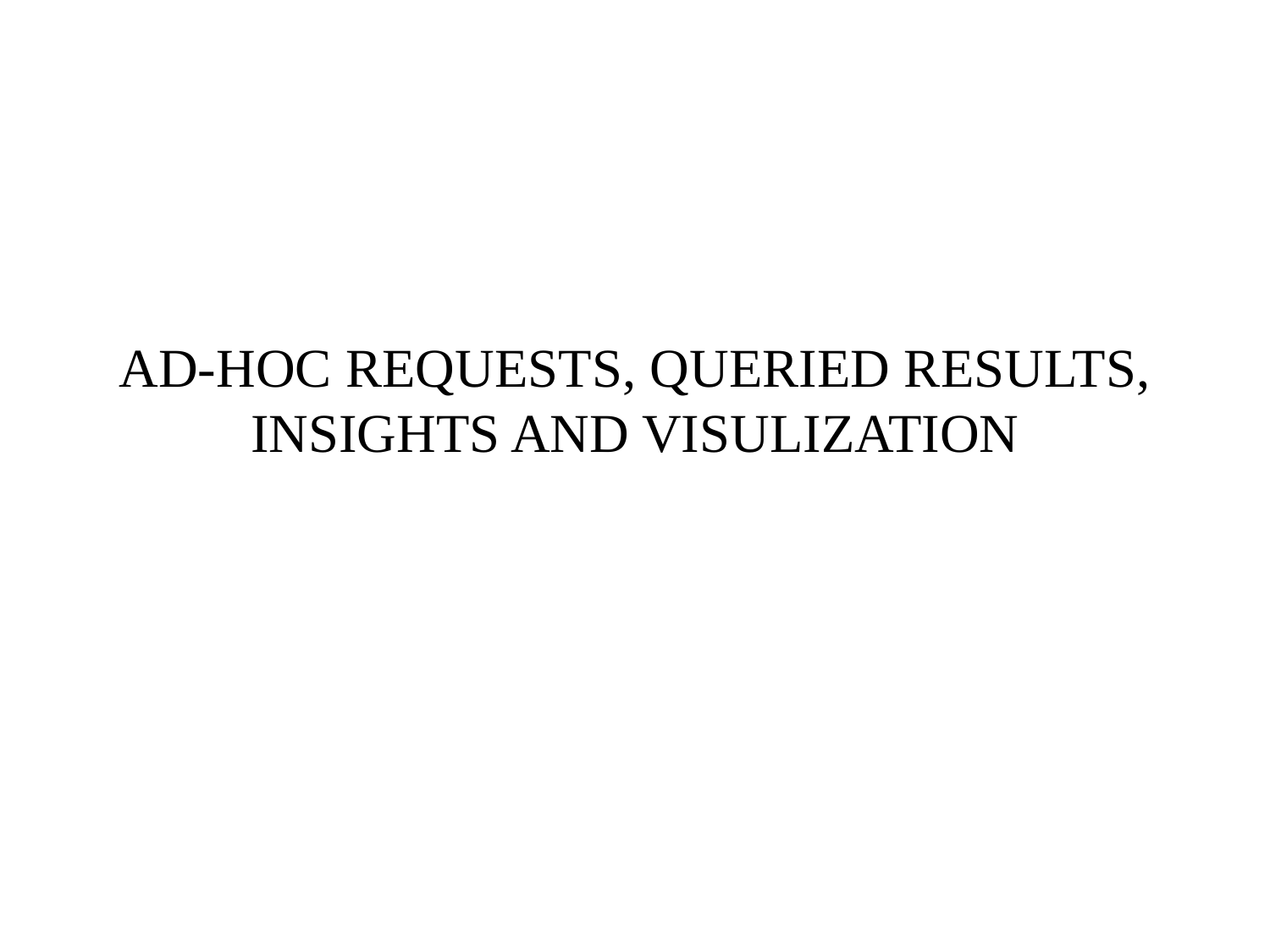

# AD-HOC REQUESTS, QUERIED RESULTS, INSIGHTS AND VISULIZATION